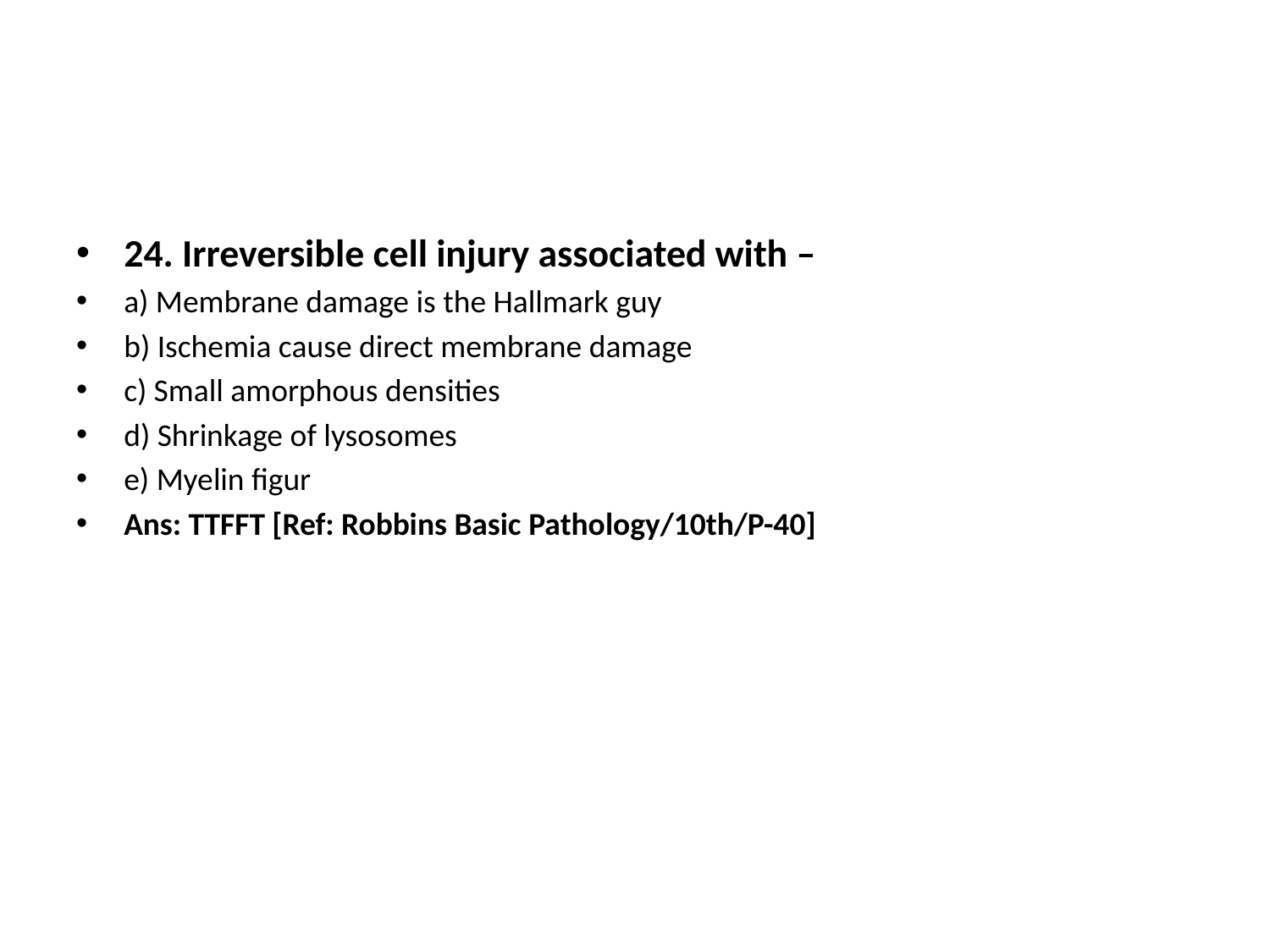

24. Irreversible cell injury associated with –
a) Membrane damage is the Hallmark guy
b) Ischemia cause direct membrane damage
c) Small amorphous densities
d) Shrinkage of lysosomes
e) Myelin figur
Ans: TTFFT [Ref: Robbins Basic Pathology/10th/P-40]